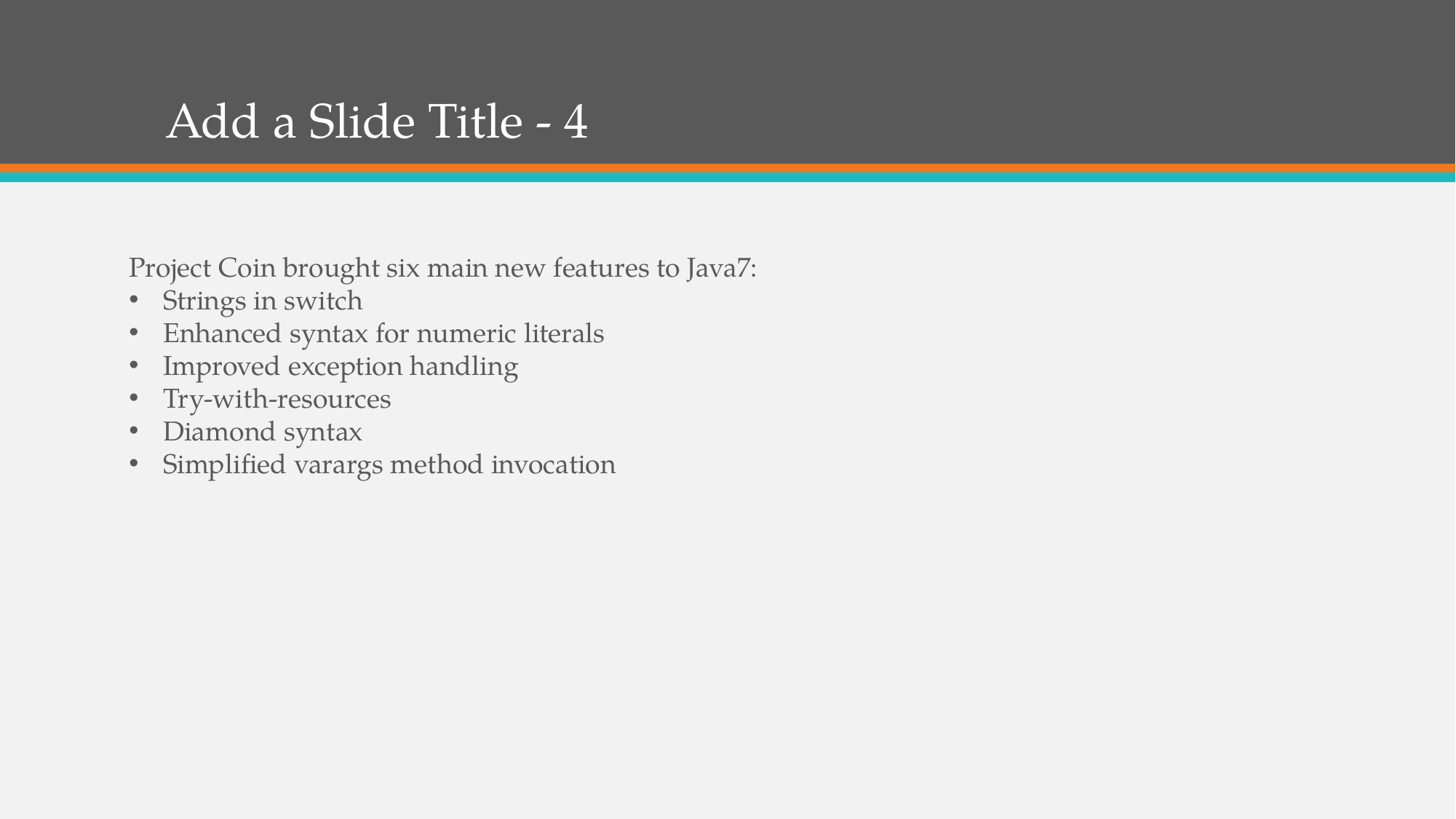

# Add a Slide Title - 4
Project Coin brought six main new features to Java7:
Strings in switch
Enhanced syntax for numeric literals
Improved exception handling
Try-with-resources
Diamond syntax
Simplified varargs method invocation